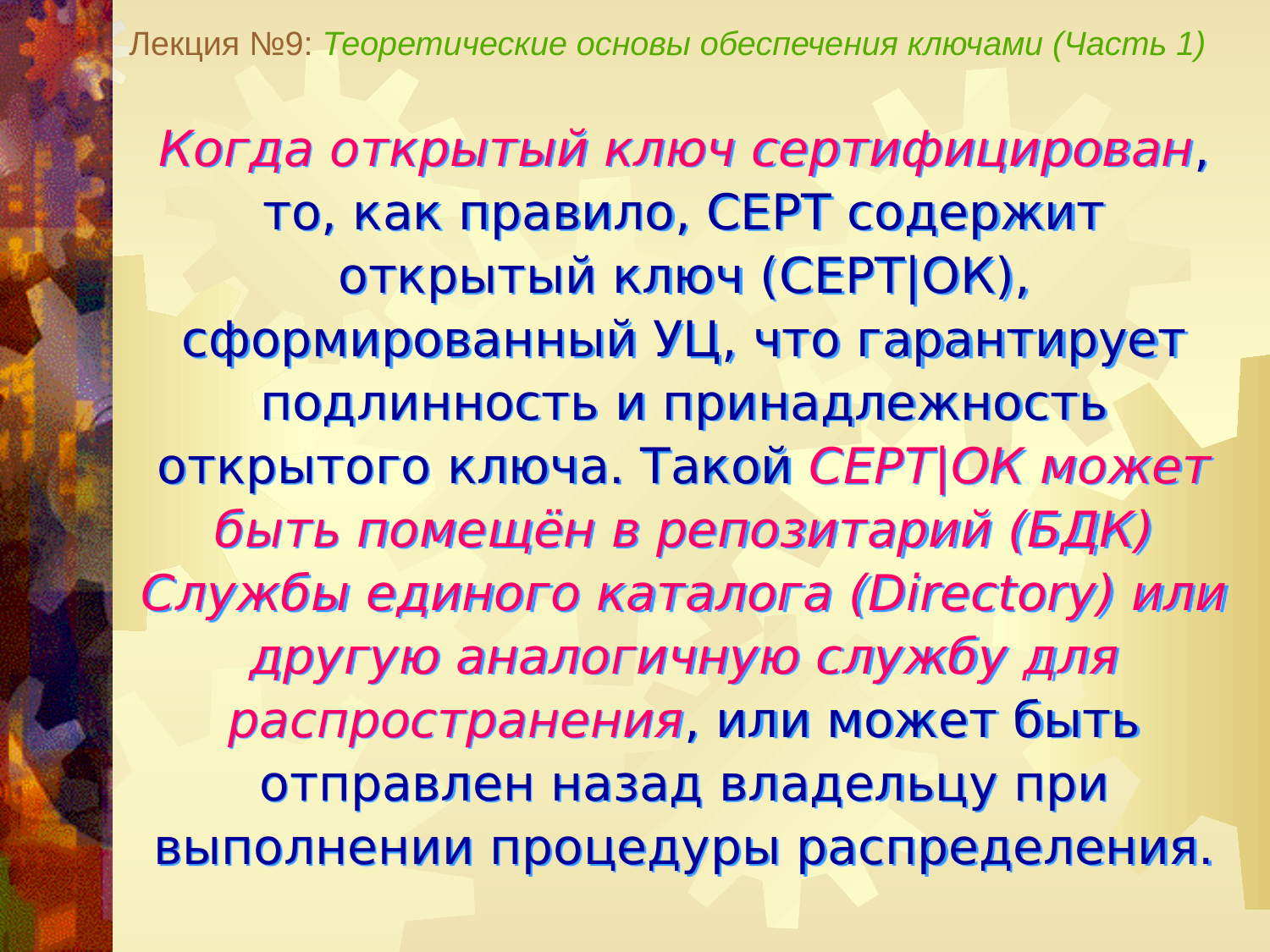

Лекция №9: Теоретические основы обеспечения ключами (Часть 1)
Когда открытый ключ сертифицирован, то, как правило, СЕРТ содержит открытый ключ (СЕРТ|ОК), сформированный УЦ, что гарантирует подлинность и принадлежность открытого ключа. Такой СЕРТ|ОК может быть помещён в репозитарий (БДК) Службы единого каталога (Directory) или другую аналогичную службу для распространения, или может быть отправлен назад владельцу при выполнении процедуры распределения.